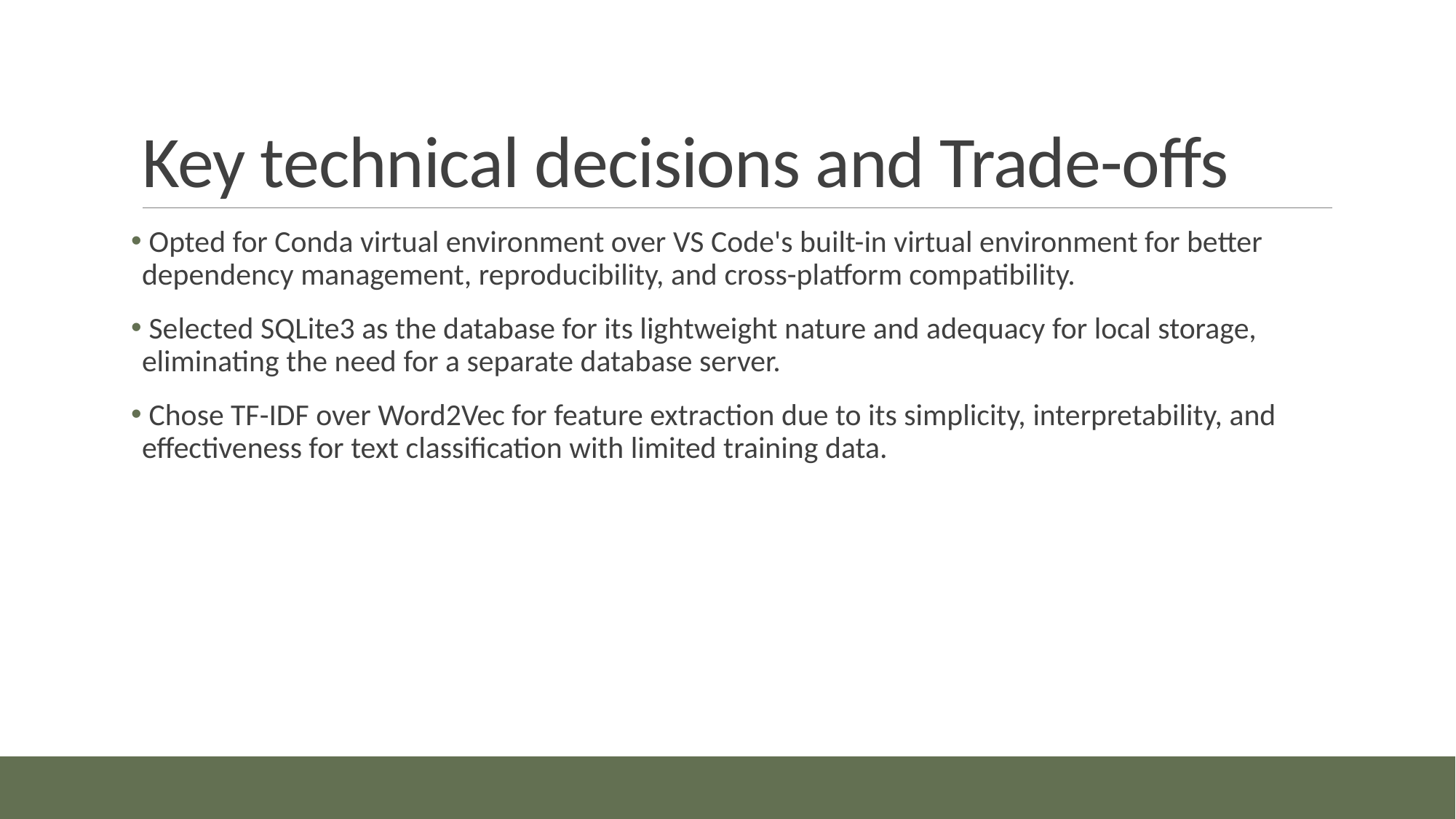

# Key technical decisions and Trade-offs
 Opted for Conda virtual environment over VS Code's built-in virtual environment for better dependency management, reproducibility, and cross-platform compatibility.
 Selected SQLite3 as the database for its lightweight nature and adequacy for local storage, eliminating the need for a separate database server.
 Chose TF-IDF over Word2Vec for feature extraction due to its simplicity, interpretability, and effectiveness for text classification with limited training data.